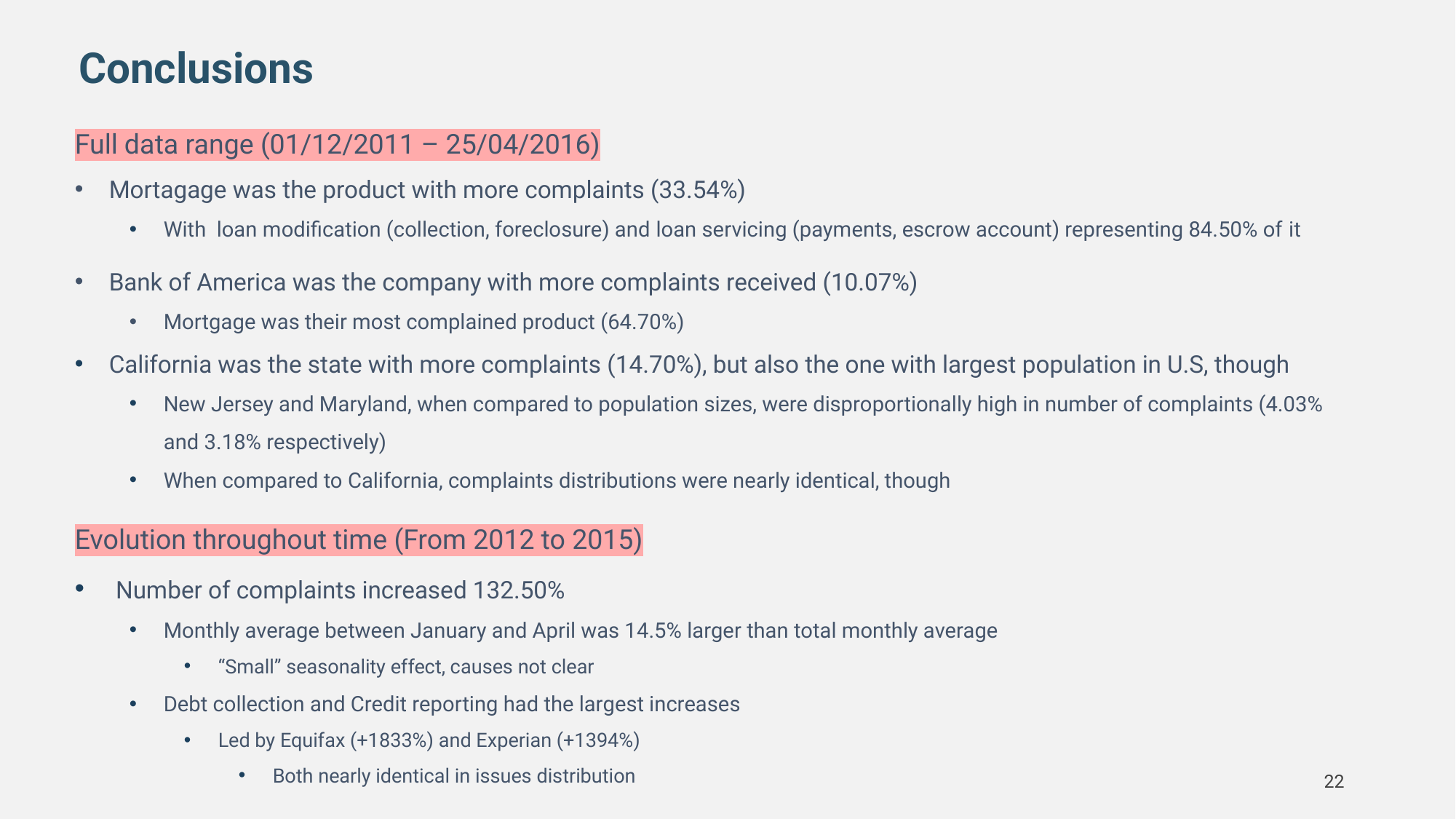

Conclusions
Full data range (01/12/2011 – 25/04/2016)
Mortagage was the product with more complaints (33.54%)
With  loan modification (collection, foreclosure) and loan servicing (payments, escrow account) representing 84.50% of it

Bank of America was the company with more complaints received (10.07%)
Mortgage was their most complained product (64.70%)
California was the state with more complaints (14.70%), but also the one with largest population in U.S, though
New Jersey and Maryland, when compared to population sizes, were disproportionally high in number of complaints (4.03% and 3.18% respectively)
When compared to California, complaints distributions were nearly identical, though

Evolution throughout time (From 2012 to 2015)
 Number of complaints increased 132.50%
Monthly average between January and April was 14.5% larger than total monthly average
“Small” seasonality effect, causes not clear
Debt collection and Credit reporting had the largest increases
Led by Equifax (+1833%) and Experian (+1394%)
Both nearly identical in issues distribution
22